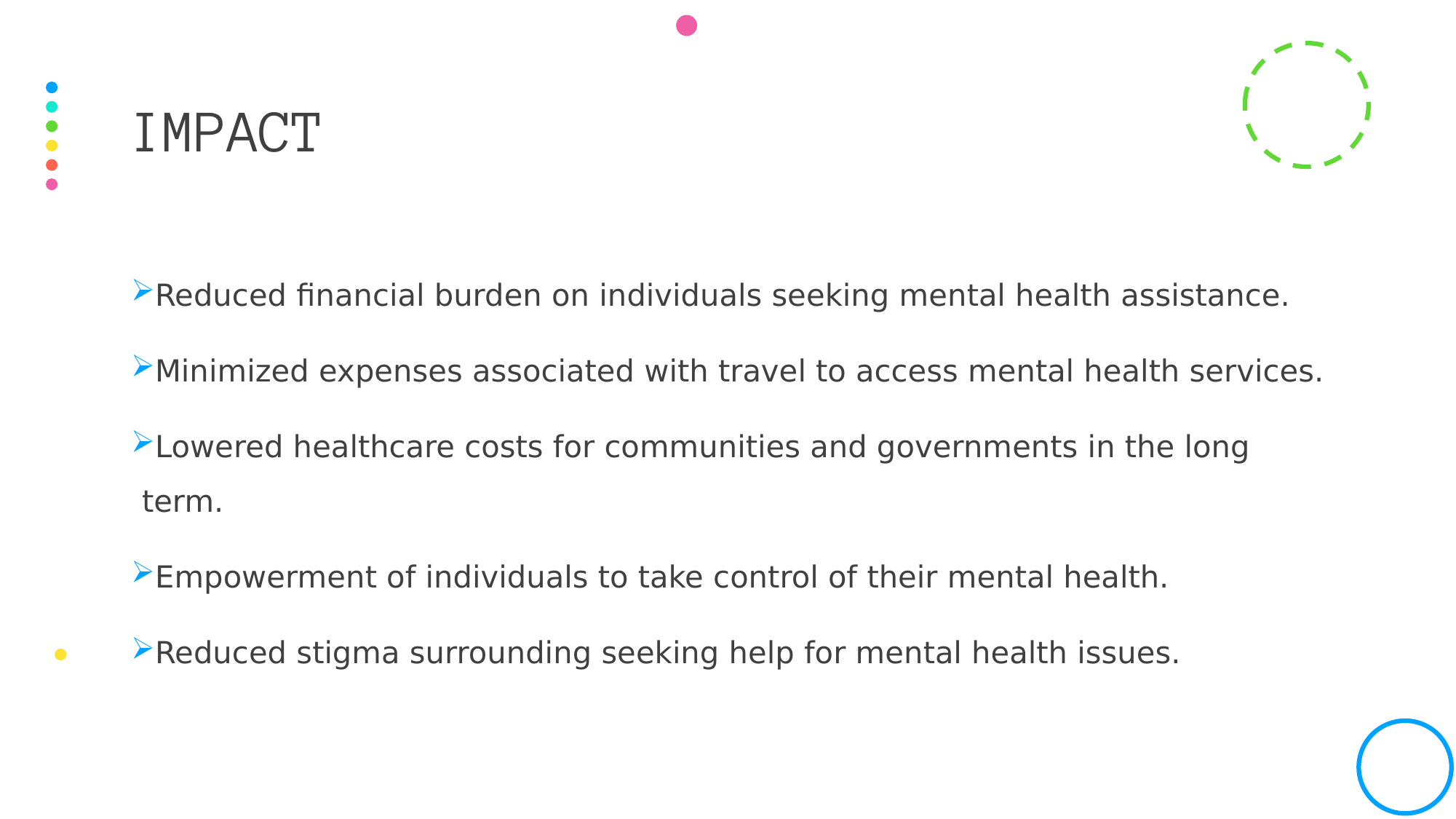

# Impact
Reduced financial burden on individuals seeking mental health assistance.
Minimized expenses associated with travel to access mental health services.
Lowered healthcare costs for communities and governments in the long term.
Empowerment of individuals to take control of their mental health.
Reduced stigma surrounding seeking help for mental health issues.